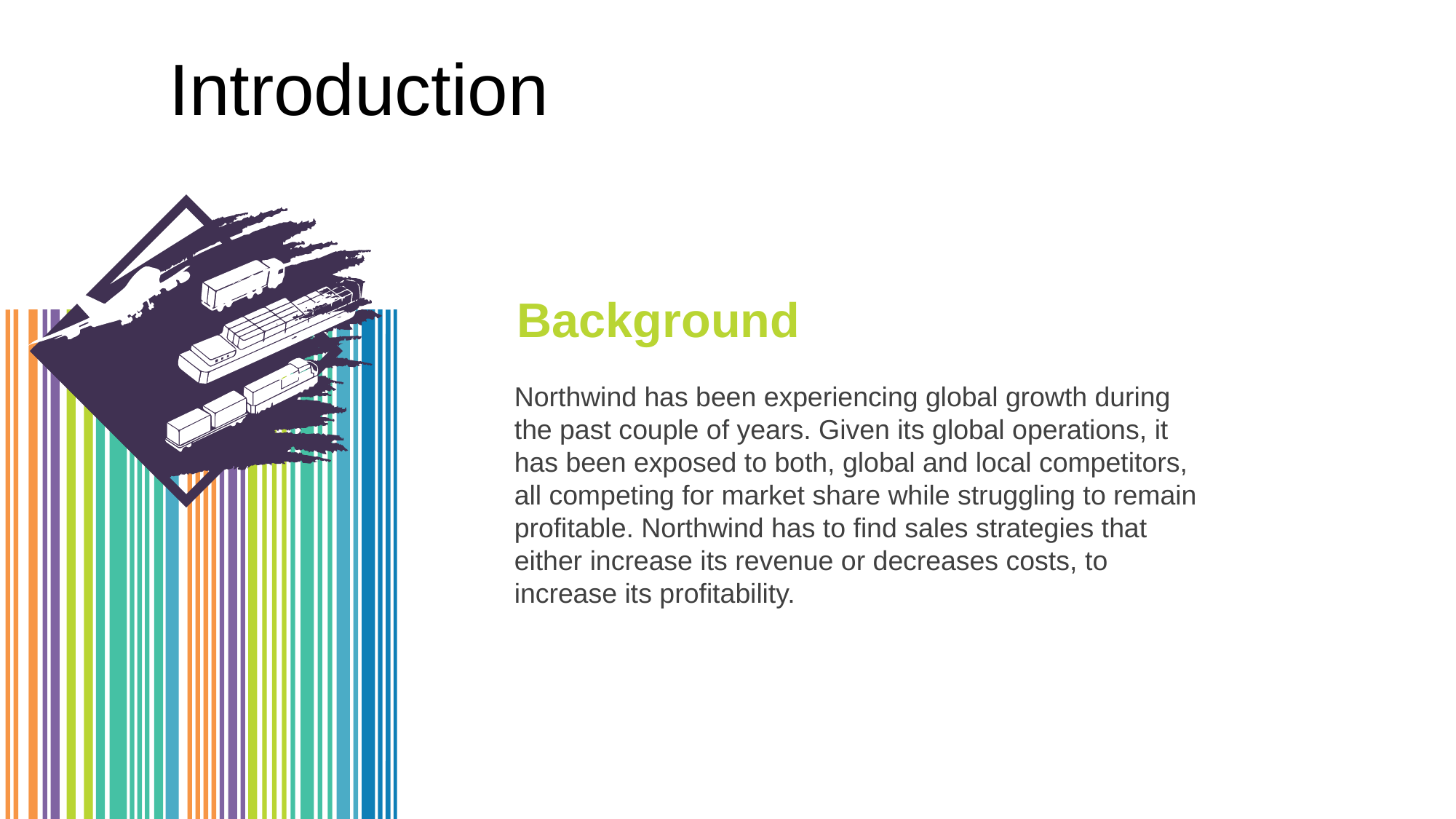

Introduction

Background
Northwind has been experiencing global growth during the past couple of years. Given its global operations, it has been exposed to both, global and local competitors, all competing for market share while struggling to remain profitable. Northwind has to find sales strategies that either increase its revenue or decreases costs, to increase its profitability.